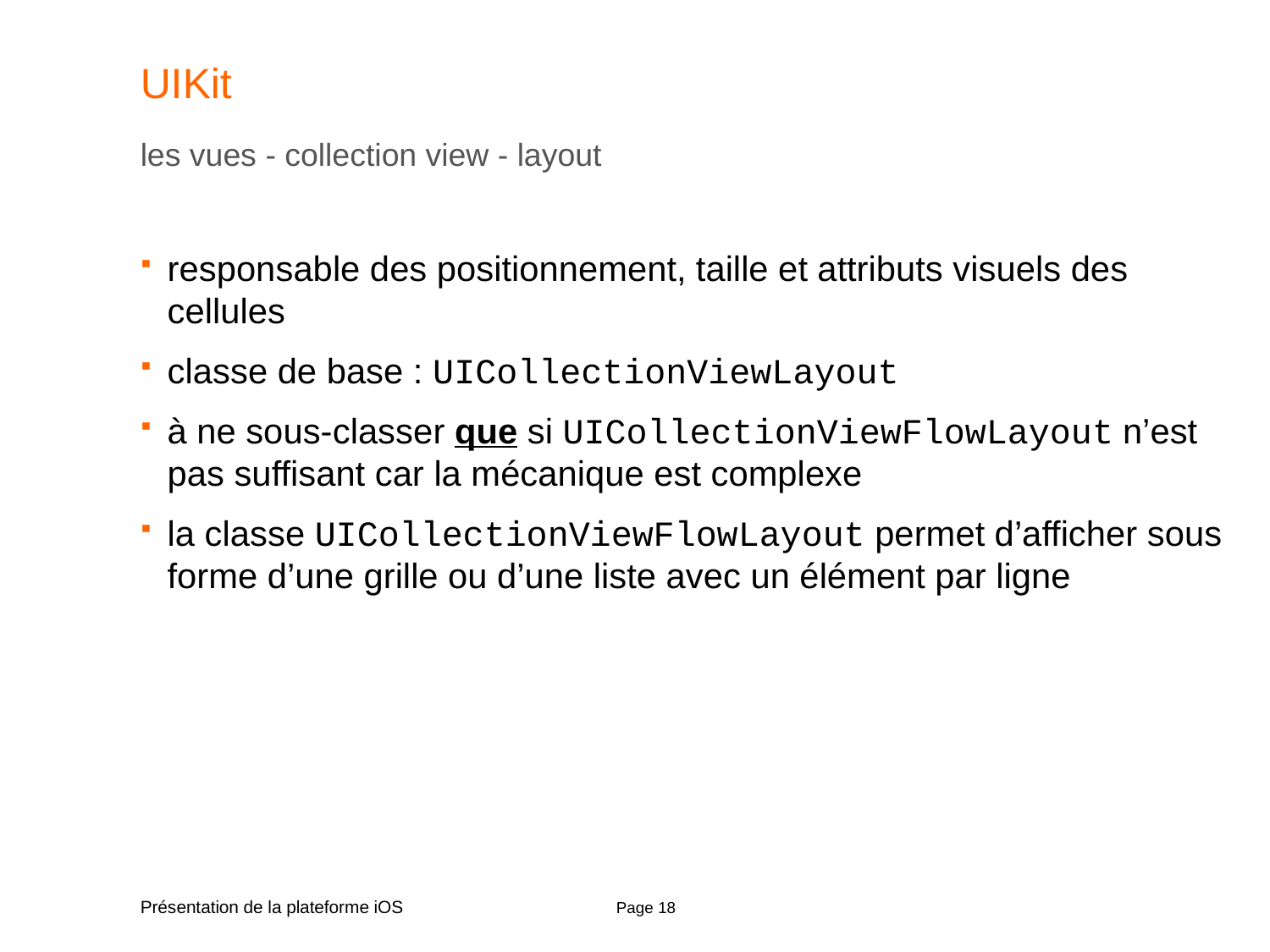

# UIKit
les vues - collection view - layout

responsable des positionnement, taille et attributs visuels des cellules
classe de base : UICollectionViewLayout
à ne sous-classer que si UICollectionViewFlowLayout n’est pas suffisant car la mécanique est complexe
la classe UICollectionViewFlowLayout permet d’afficher sous forme d’une grille ou d’une liste avec un élément par ligne
Présentation de la plateforme iOS